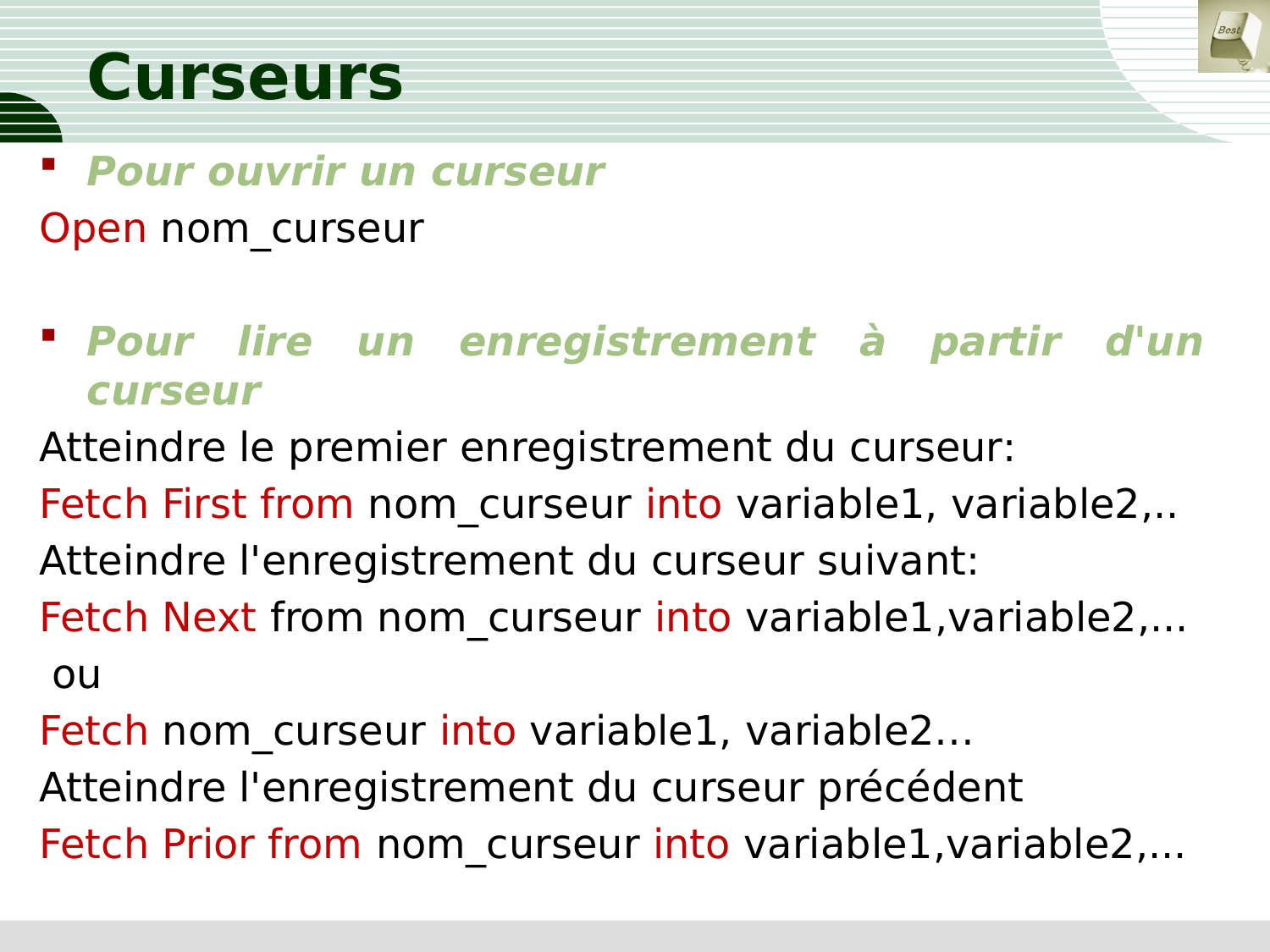

# Curseurs
Pour ouvrir un curseur
Open nom_curseur

Pour lire un enregistrement à partir d'un curseur
Atteindre le premier enregistrement du curseur:
Fetch First from nom_curseur into variable1, variable2,..
Atteindre l'enregistrement du curseur suivant:
Fetch Next from nom_curseur into variable1,variable2,...
 ou
Fetch nom_curseur into variable1, variable2…
Atteindre l'enregistrement du curseur précédent
Fetch Prior from nom_curseur into variable1,variable2,...